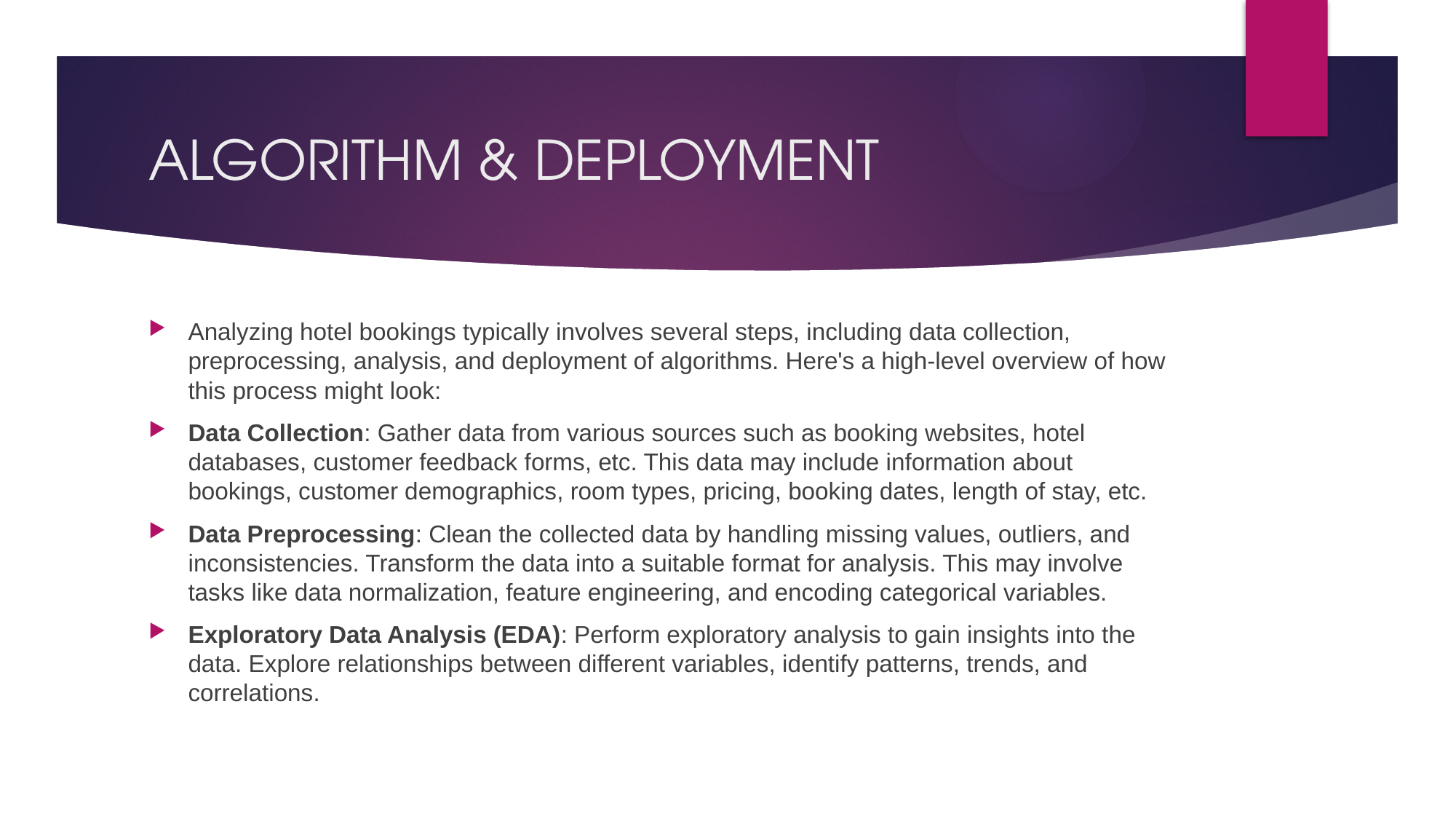

# ALGORITHM & DEPLOYMENT
Analyzing hotel bookings typically involves several steps, including data collection, preprocessing, analysis, and deployment of algorithms. Here's a high-level overview of how this process might look:
Data Collection: Gather data from various sources such as booking websites, hotel databases, customer feedback forms, etc. This data may include information about bookings, customer demographics, room types, pricing, booking dates, length of stay, etc.
Data Preprocessing: Clean the collected data by handling missing values, outliers, and inconsistencies. Transform the data into a suitable format for analysis. This may involve tasks like data normalization, feature engineering, and encoding categorical variables.
Exploratory Data Analysis (EDA): Perform exploratory analysis to gain insights into the data. Explore relationships between different variables, identify patterns, trends, and correlations.